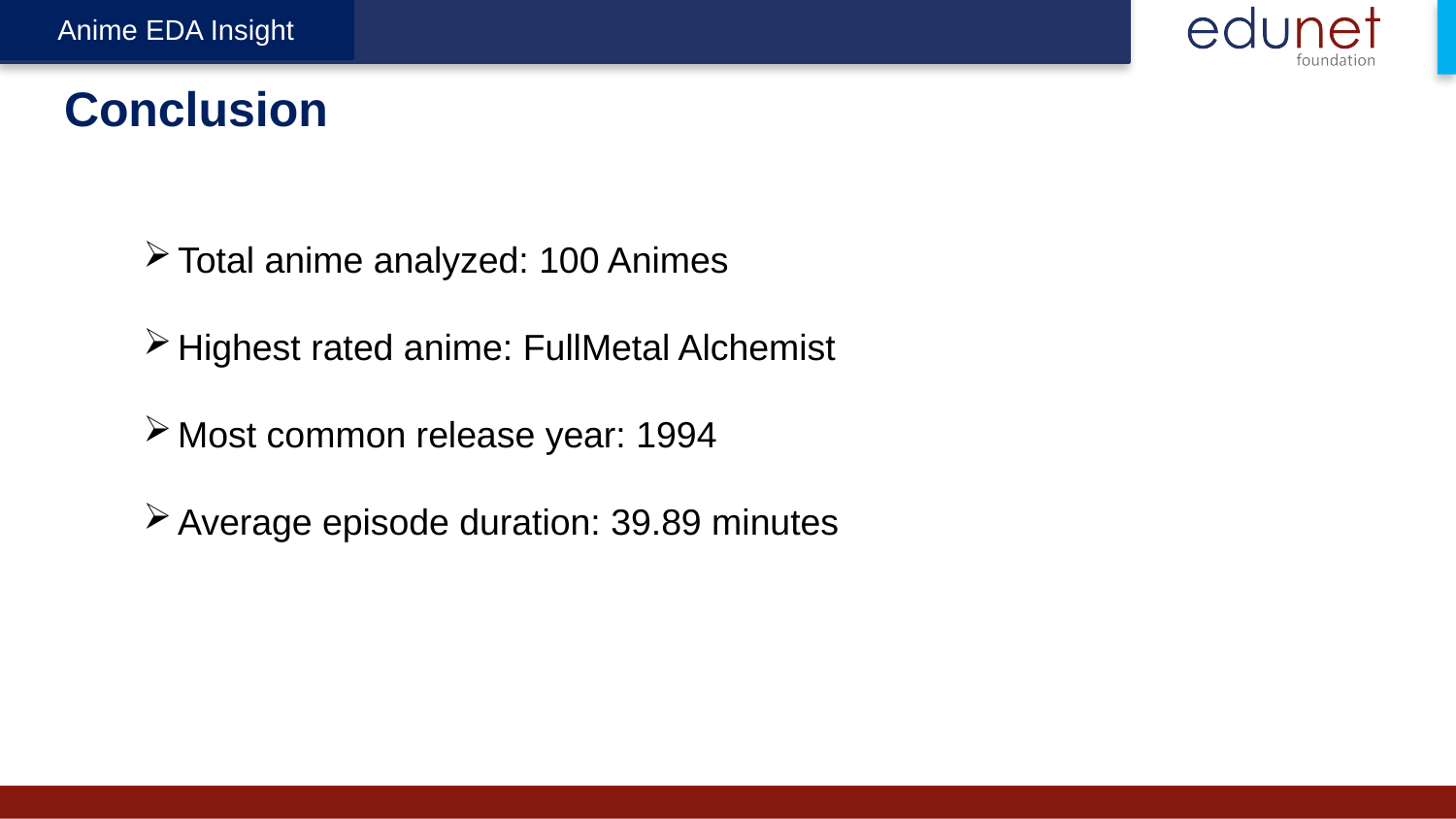

Anime EDA Insight
# Conclusion
Total anime analyzed: 100 Animes

Highest rated anime: FullMetal Alchemist

Most common release year: 1994

Average episode duration: 39.89 minutes